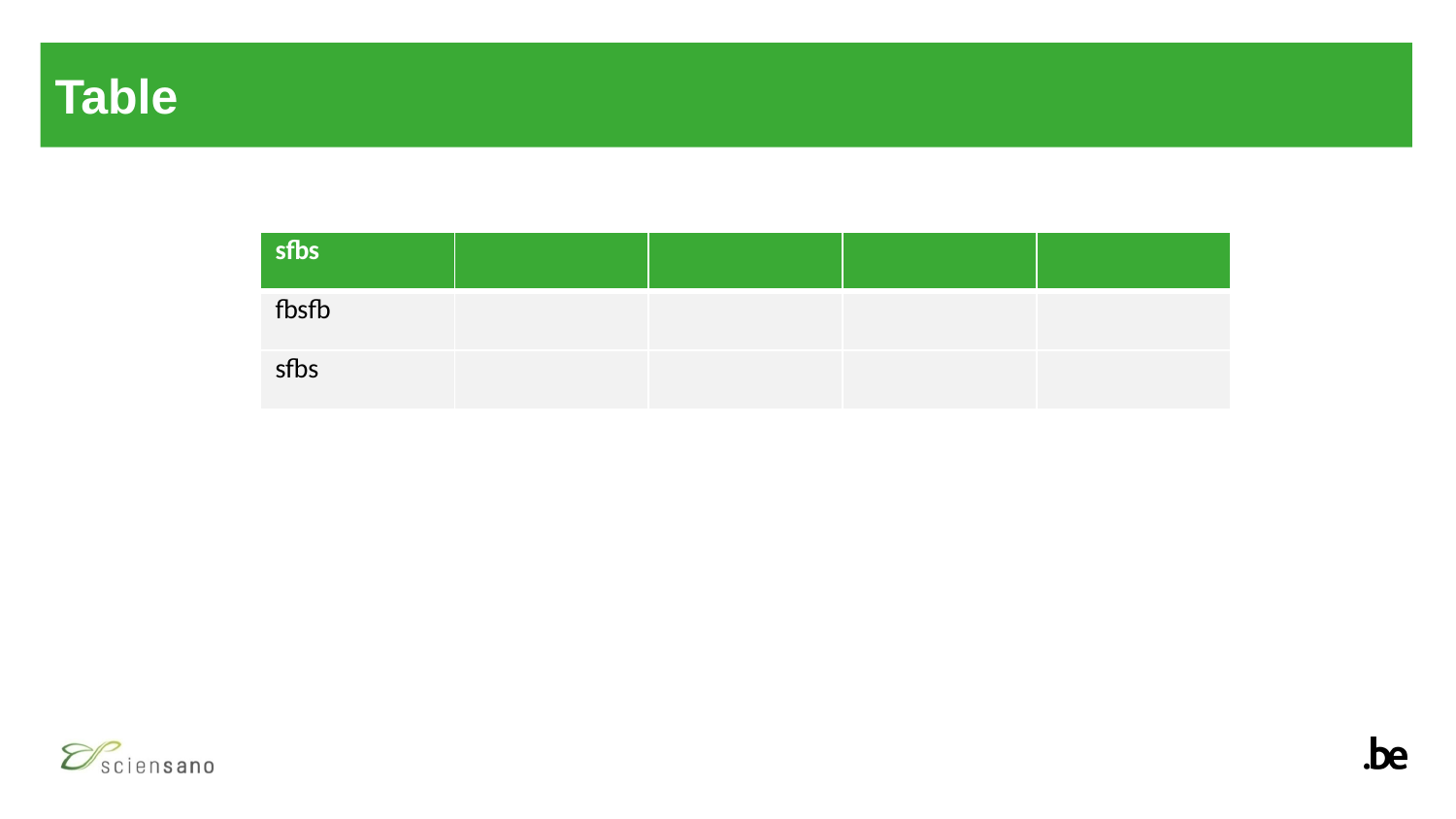

# Table
| sfbs |  |  |  |  |
| --- | --- | --- | --- | --- |
| fbsfb |  |  |  |  |
| sfbs |  |  |  |  |